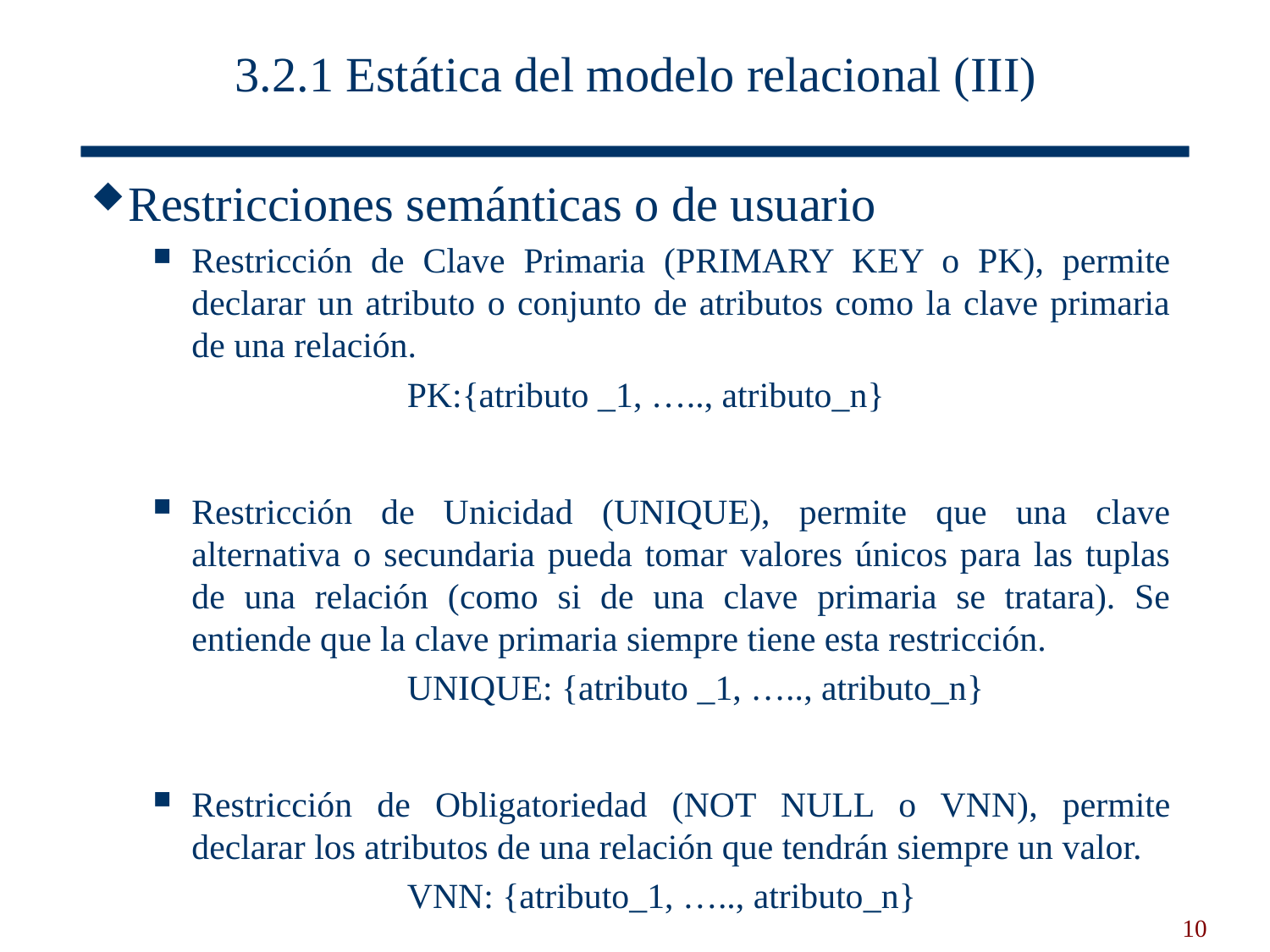

# 3.2.1 Estática del modelo relacional (III)
Restricciones semánticas o de usuario
Restricción de Clave Primaria (PRIMARY KEY o PK), permite declarar un atributo o conjunto de atributos como la clave primaria de una relación.
		PK:{atributo _1, ….., atributo_n}

Restricción de Unicidad (UNIQUE), permite que una clave alternativa o secundaria pueda tomar valores únicos para las tuplas de una relación (como si de una clave primaria se tratara). Se entiende que la clave primaria siempre tiene esta restricción.
		UNIQUE: {atributo _1, ….., atributo_n}

Restricción de Obligatoriedad (NOT NULL o VNN), permite declarar los atributos de una relación que tendrán siempre un valor.
		VNN: {atributo_1, ….., atributo_n}

10